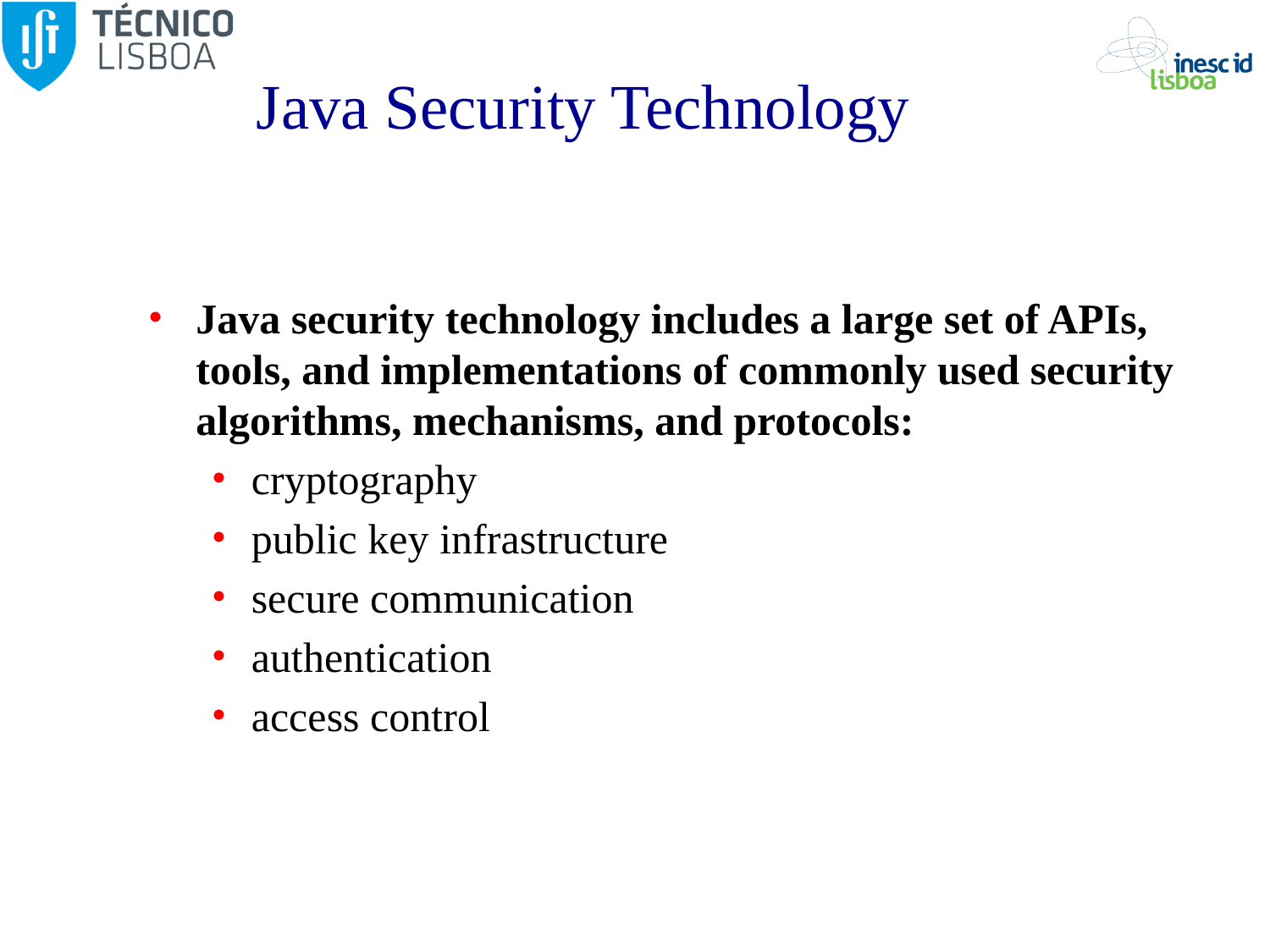

# Java Security Technology
Java security technology includes a large set of APIs, tools, and implementations of commonly used security algorithms, mechanisms, and protocols:
cryptography
public key infrastructure
secure communication
authentication
access control